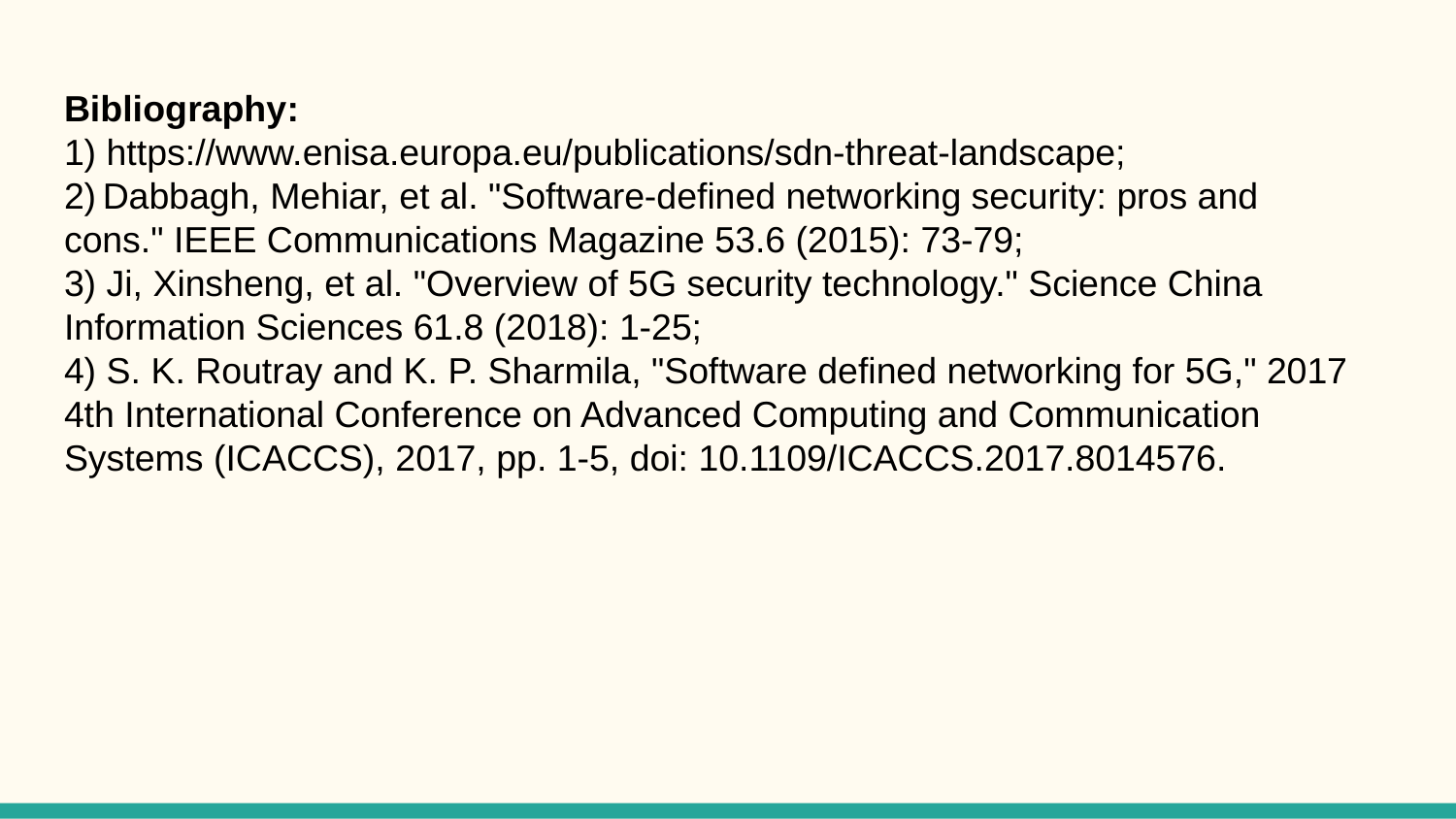

# Bibliography: 1) https://www.enisa.europa.eu/publications/sdn-threat-landscape; 2) Dabbagh, Mehiar, et al. "Software-defined networking security: pros and cons." IEEE Communications Magazine 53.6 (2015): 73-79; 3) Ji, Xinsheng, et al. "Overview of 5G security technology." Science China Information Sciences 61.8 (2018): 1-25; 4) S. K. Routray and K. P. Sharmila, "Software defined networking for 5G," 2017 4th International Conference on Advanced Computing and Communication Systems (ICACCS), 2017, pp. 1-5, doi: 10.1109/ICACCS.2017.8014576.